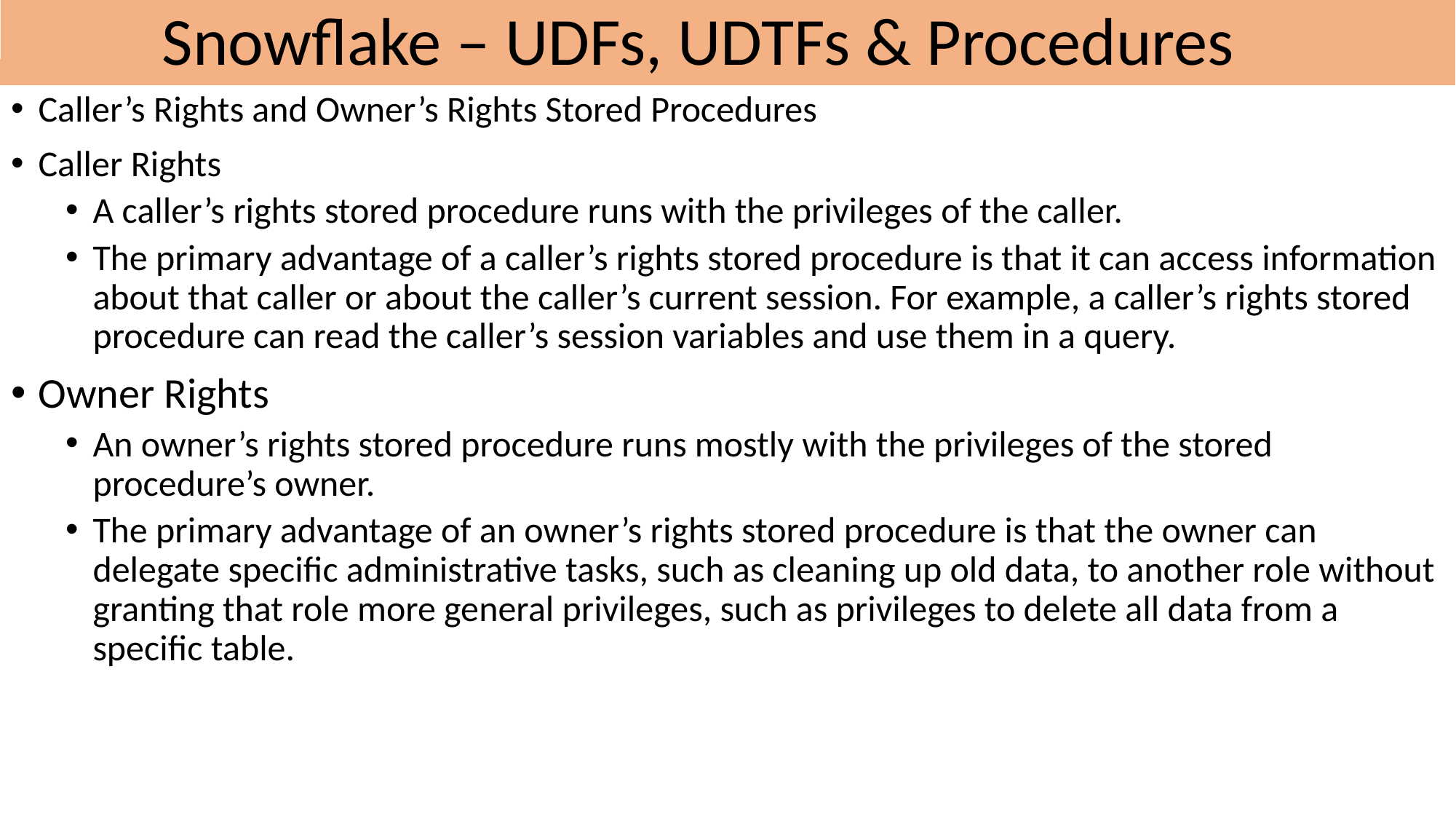

# Snowflake – UDFs, UDTFs & Procedures

Caller’s Rights and Owner’s Rights Stored Procedures
Caller Rights
A caller’s rights stored procedure runs with the privileges of the caller.
The primary advantage of a caller’s rights stored procedure is that it can access information about that caller or about the caller’s current session. For example, a caller’s rights stored procedure can read the caller’s session variables and use them in a query.
Owner Rights
An owner’s rights stored procedure runs mostly with the privileges of the stored procedure’s owner.
The primary advantage of an owner’s rights stored procedure is that the owner can delegate specific administrative tasks, such as cleaning up old data, to another role without granting that role more general privileges, such as privileges to delete all data from a specific table.